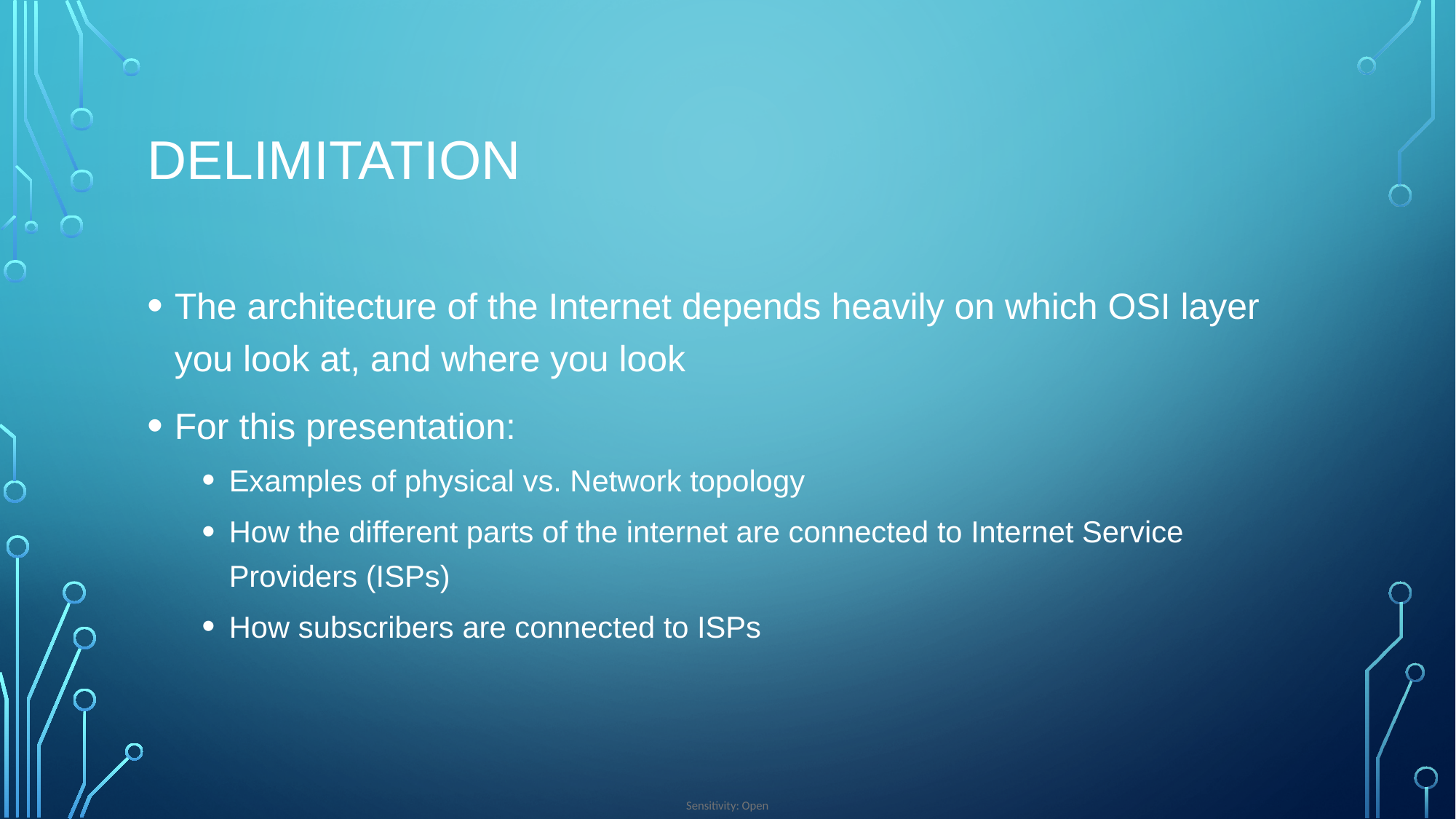

# delimitation
The architecture of the Internet depends heavily on which OSI layer you look at, and where you look
For this presentation:
Examples of physical vs. Network topology
How the different parts of the internet are connected to Internet Service Providers (ISPs)
How subscribers are connected to ISPs